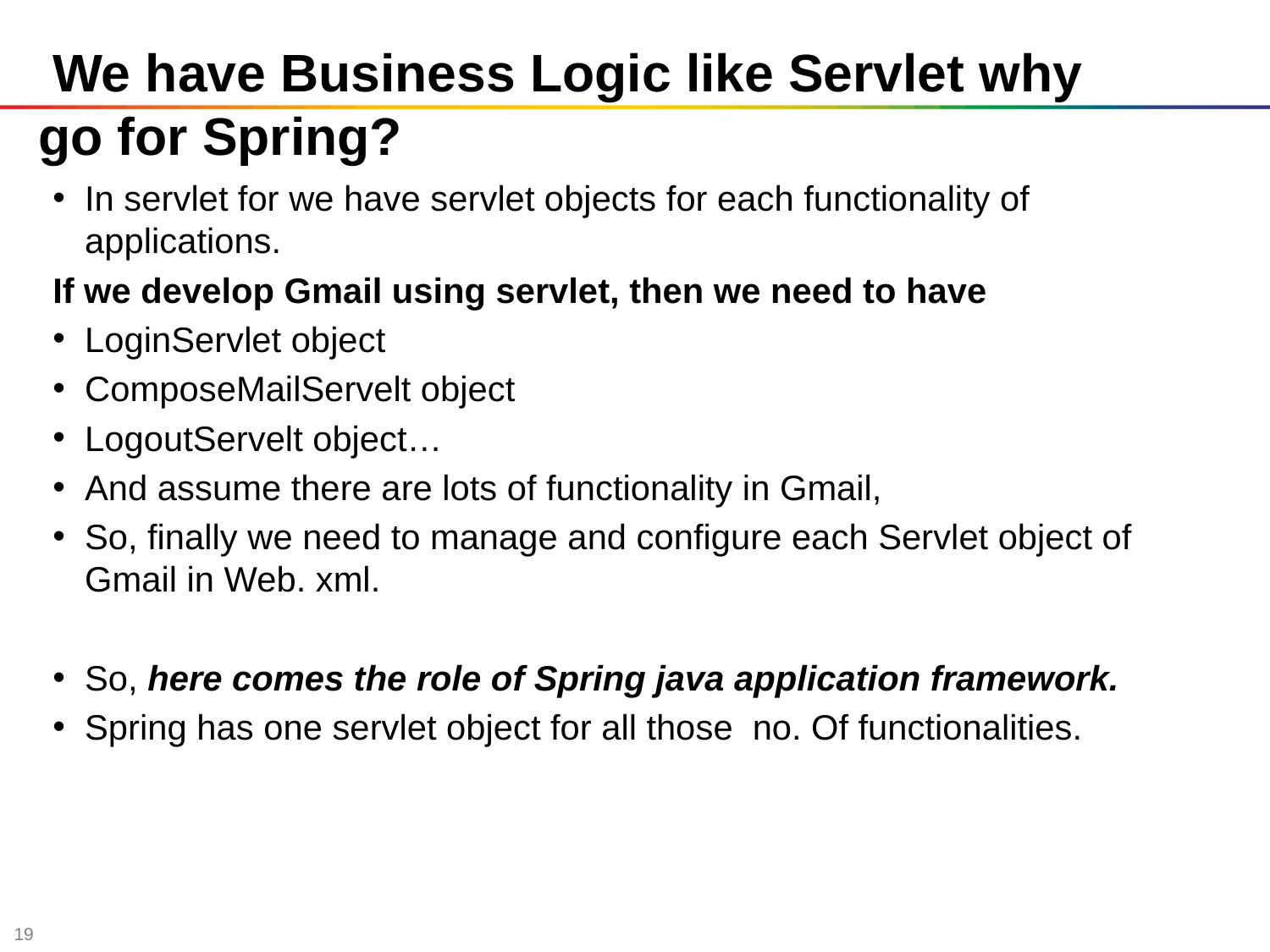

# We have Business Logic like Servlet why go for Spring?
In servlet for we have servlet objects for each functionality of applications.
If we develop Gmail using servlet, then we need to have
LoginServlet object
ComposeMailServelt object
LogoutServelt object…
And assume there are lots of functionality in Gmail,
So, finally we need to manage and configure each Servlet object of Gmail in Web. xml.

So, here comes the role of Spring java application framework.
Spring has one servlet object for all those  no. Of functionalities.